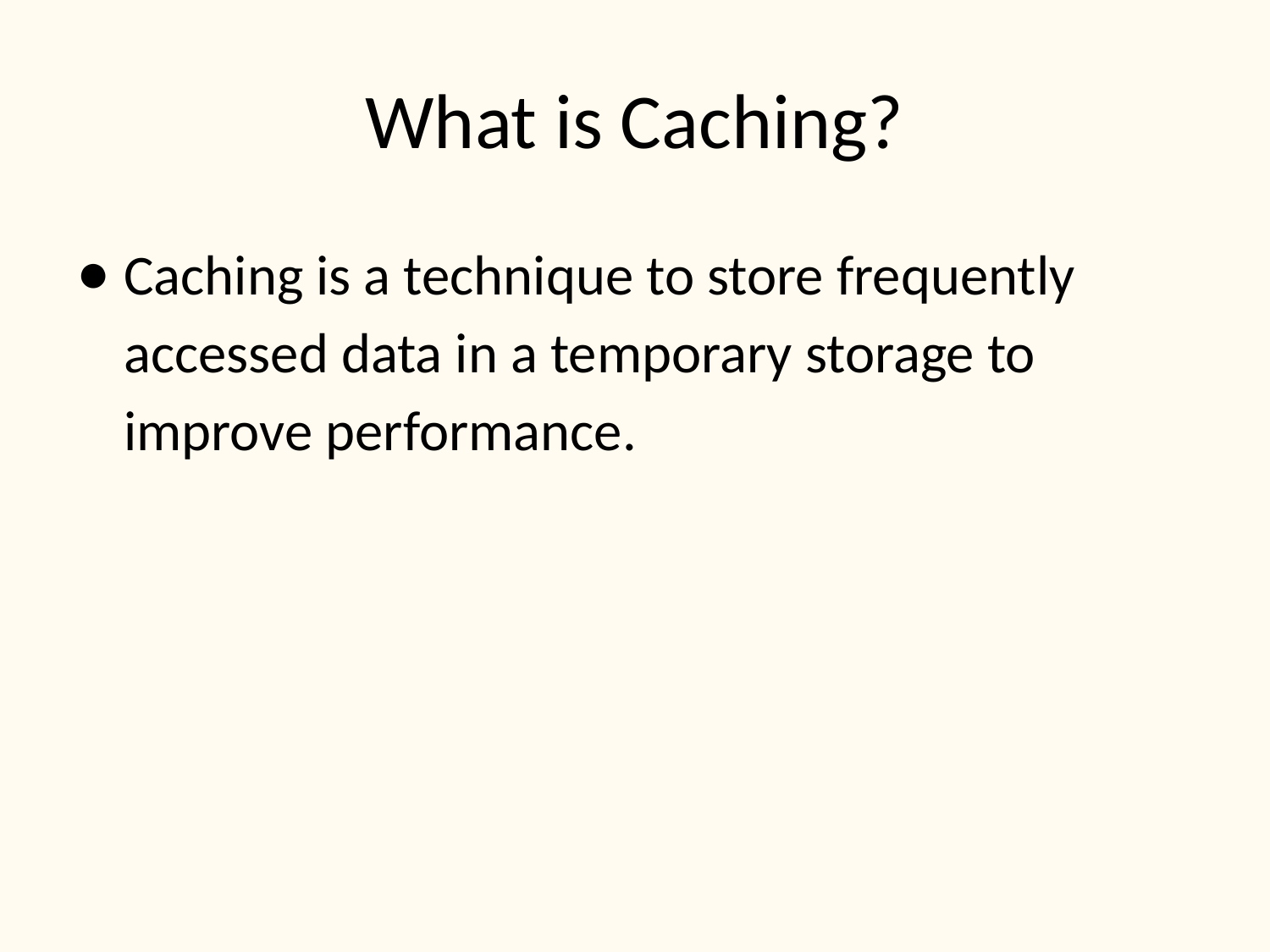

# What is Caching?
Caching is a technique to store frequently accessed data in a temporary storage to improve performance.